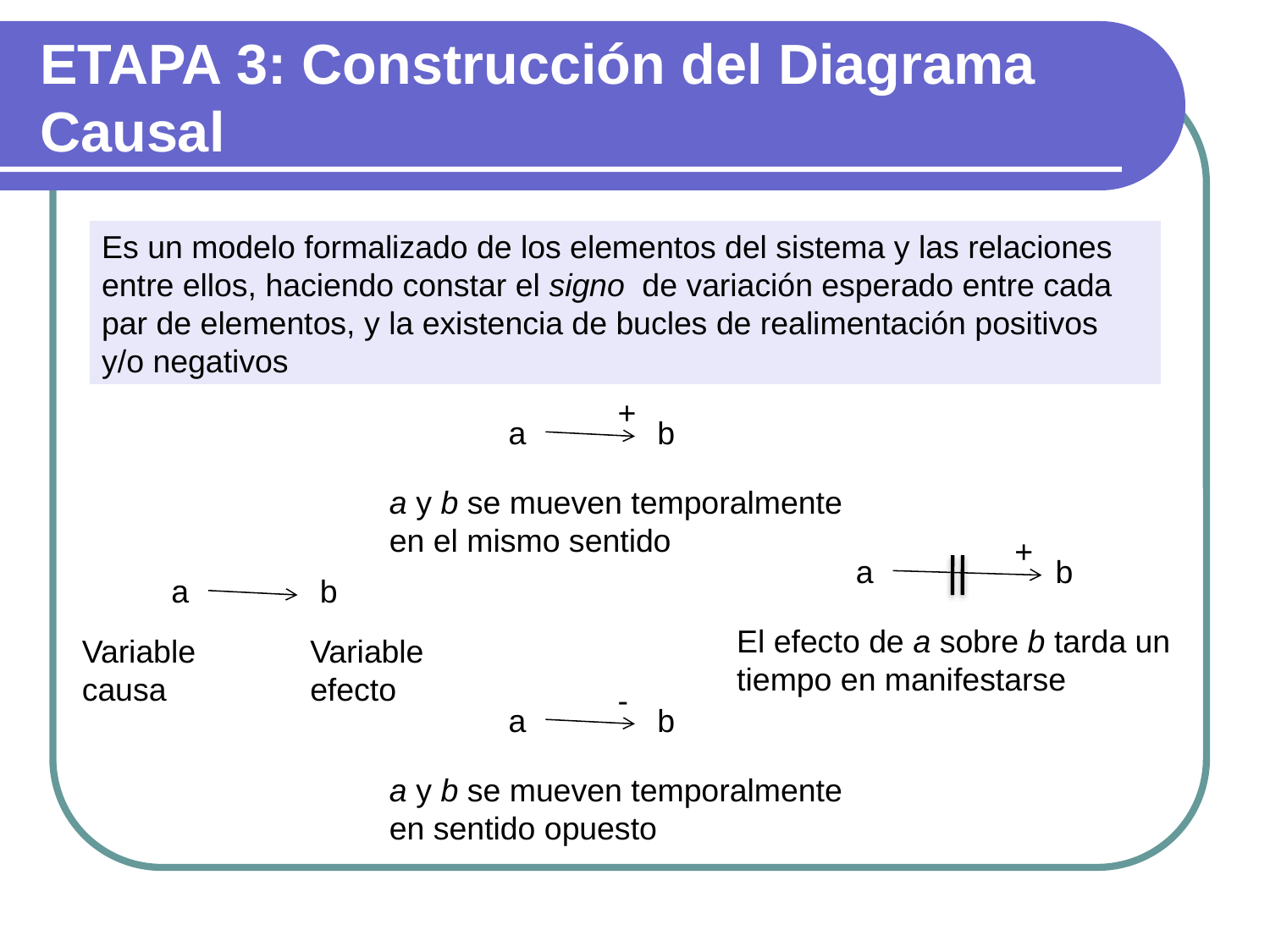

# ETAPA 3: Construcción del Diagrama Causal
Es un modelo formalizado de los elementos del sistema y las relaciones entre ellos, haciendo constar el signo  de variación esperado entre cada par de elementos, y la existencia de bucles de realimentación positivos y/o negativos
+
a
b
a y b se mueven temporalmente en el mismo sentido
+
a
b
El efecto de a sobre b tarda un tiempo en manifestarse
a
b
Variable causa
Variable efecto
-
a
b
a y b se mueven temporalmente en sentido opuesto